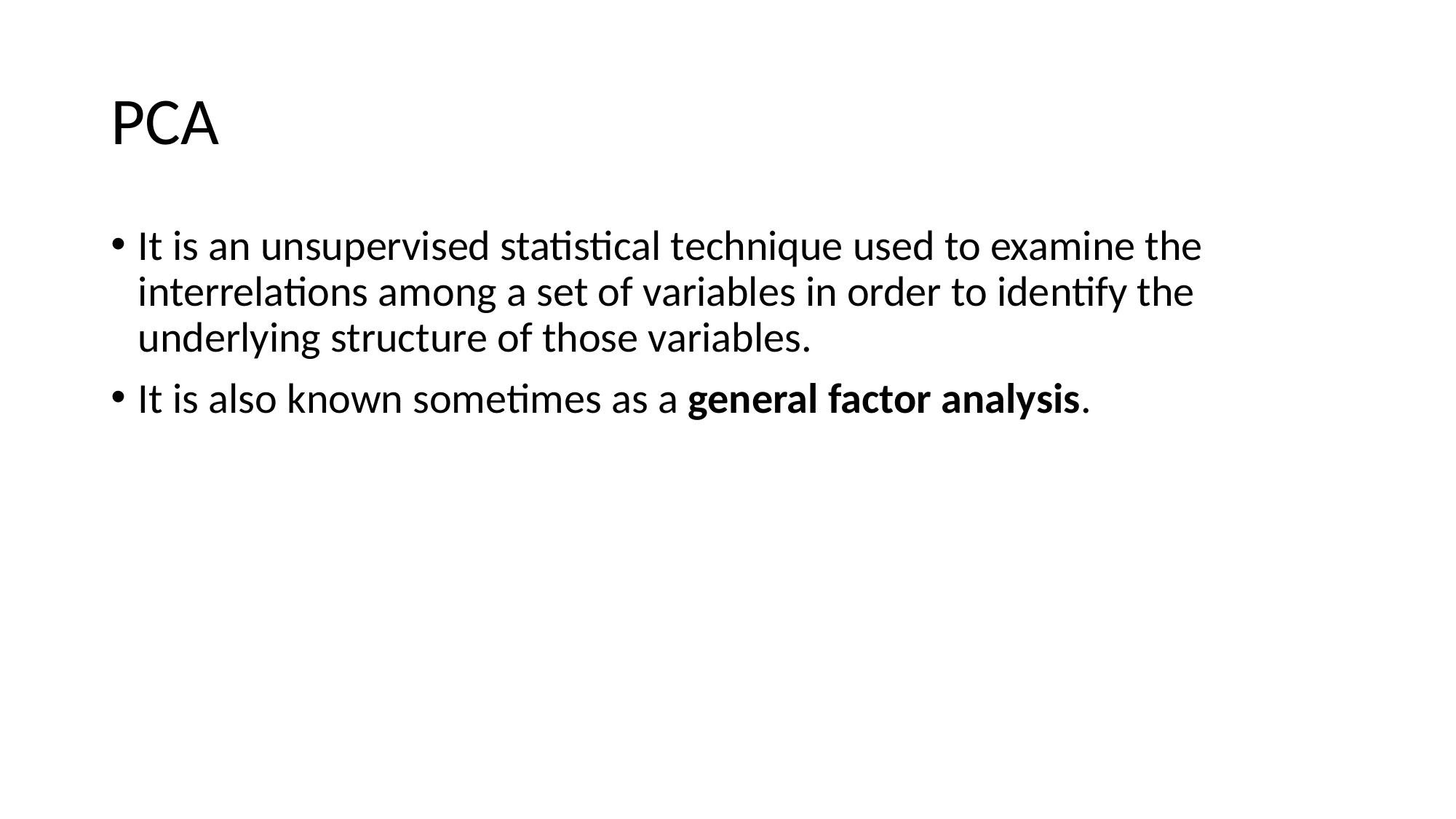

# PCA
It is an unsupervised statistical technique used to examine the interrelations among a set of variables in order to identify the underlying structure of those variables.
It is also known sometimes as a general factor analysis.